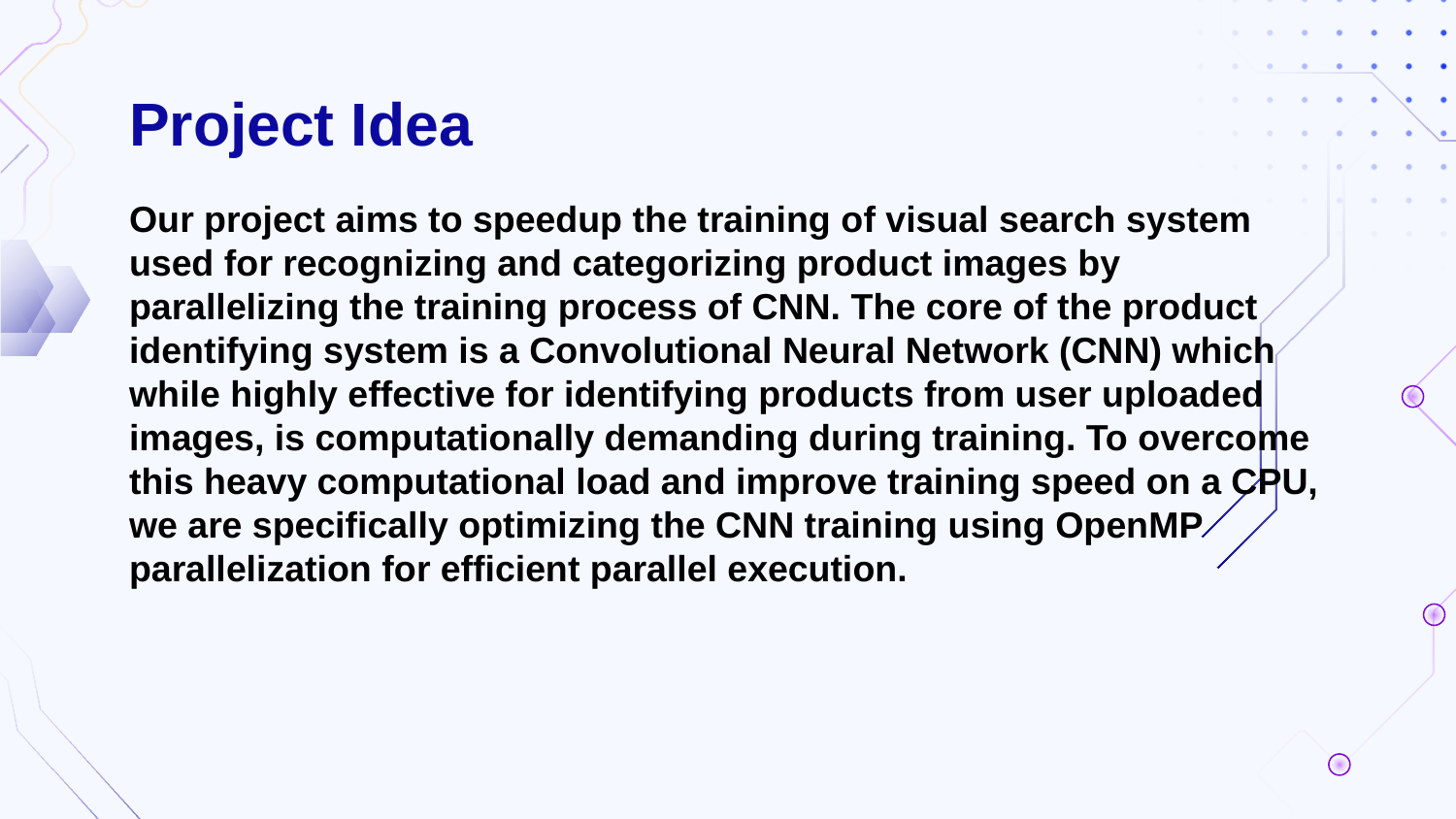

# Project Idea
Our project aims to speedup the training of visual search system used for recognizing and categorizing product images by parallelizing the training process of CNN. The core of the product identifying system is a Convolutional Neural Network (CNN) which while highly effective for identifying products from user uploaded images, is computationally demanding during training. To overcome this heavy computational load and improve training speed on a CPU, we are specifically optimizing the CNN training using OpenMP parallelization for efficient parallel execution.